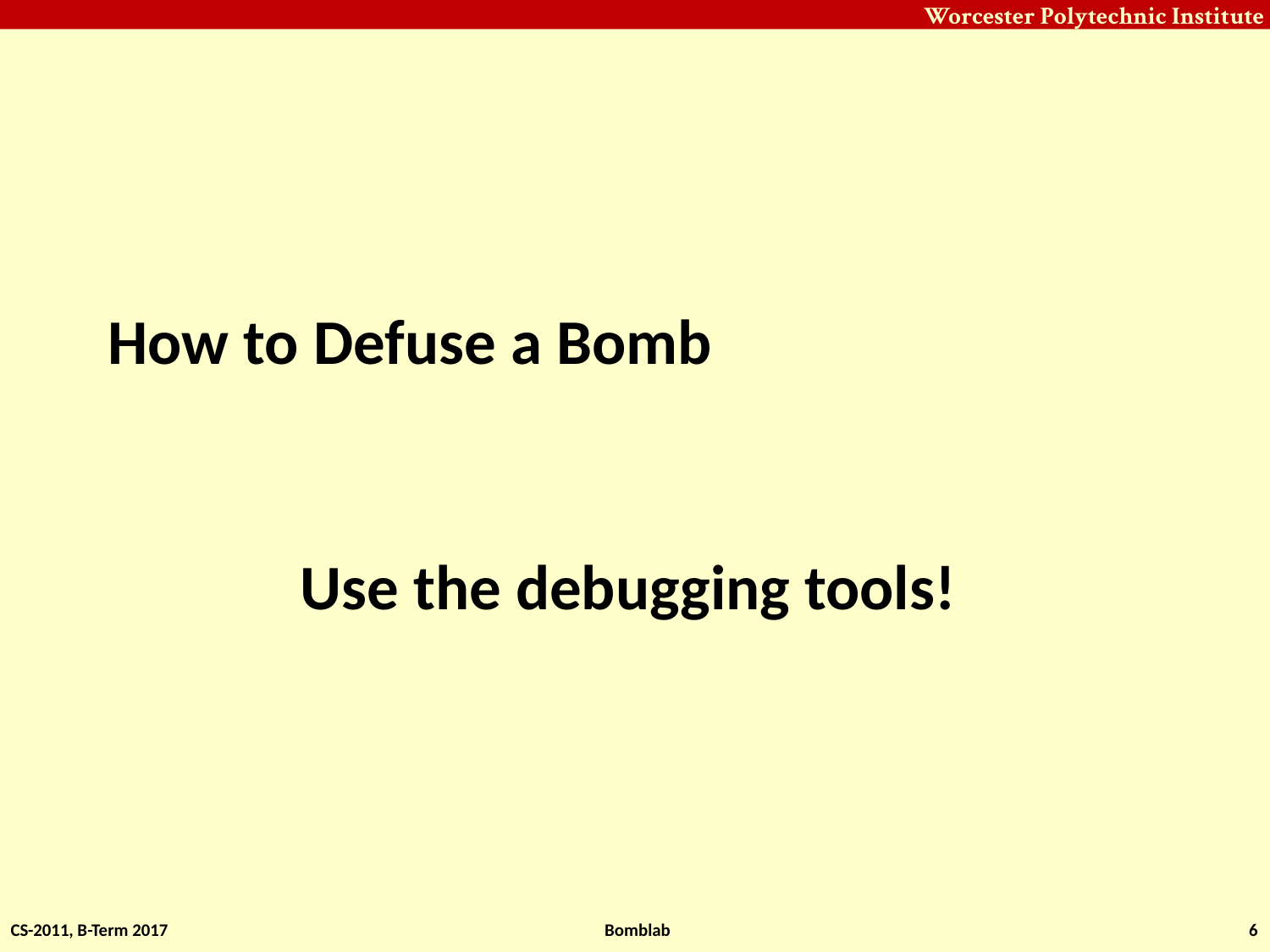

# How to Defuse a Bomb
Use the debugging tools!
CS-2011, B-Term 2017
Bomblab
6